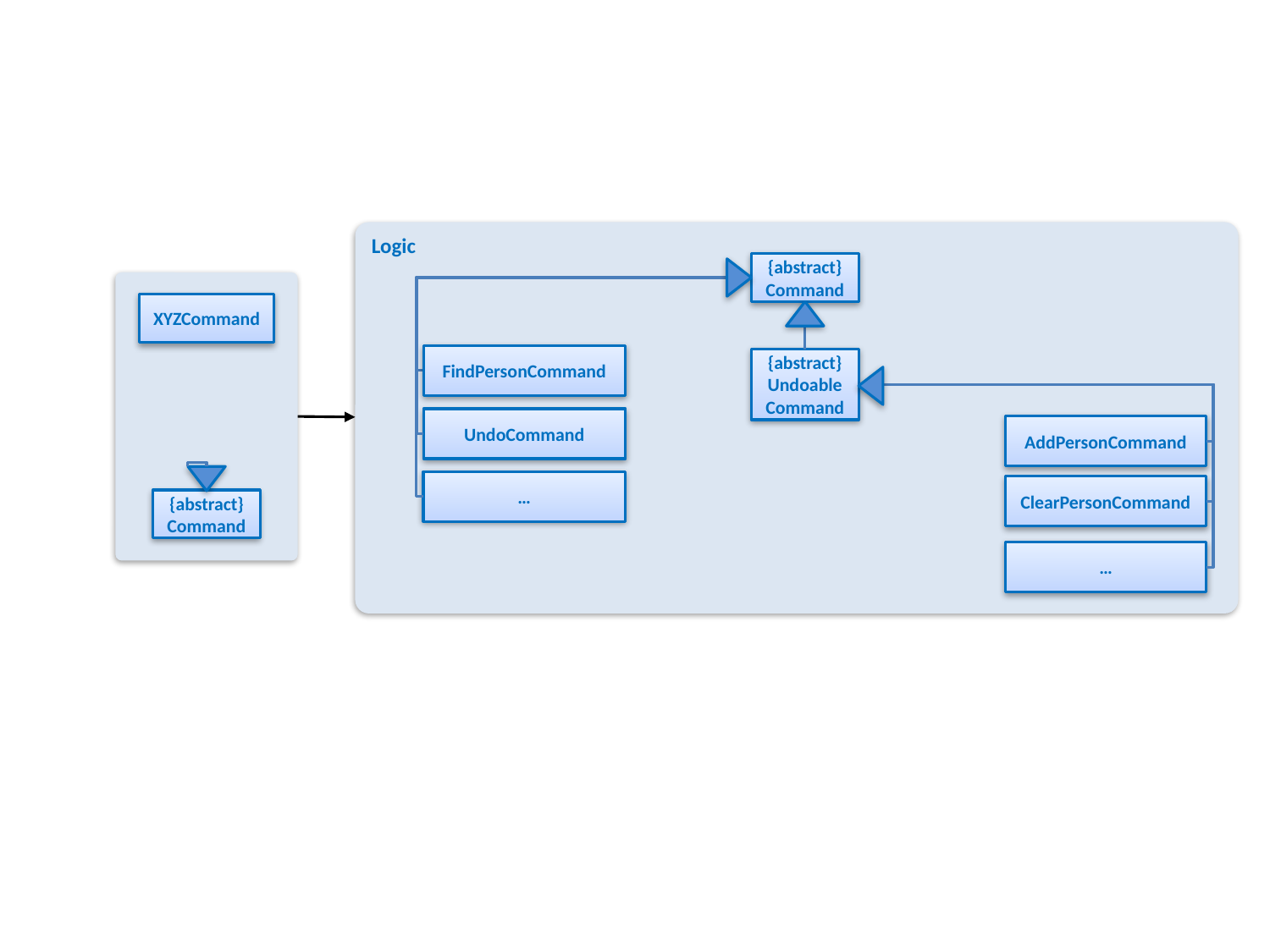

Logic
{abstract}
Command

XYZCommand

FindPersonCommand
{abstract}
Undoable
Command

UndoCommand
AddPersonCommand

…
ClearPersonCommand
{abstract}
Command
…